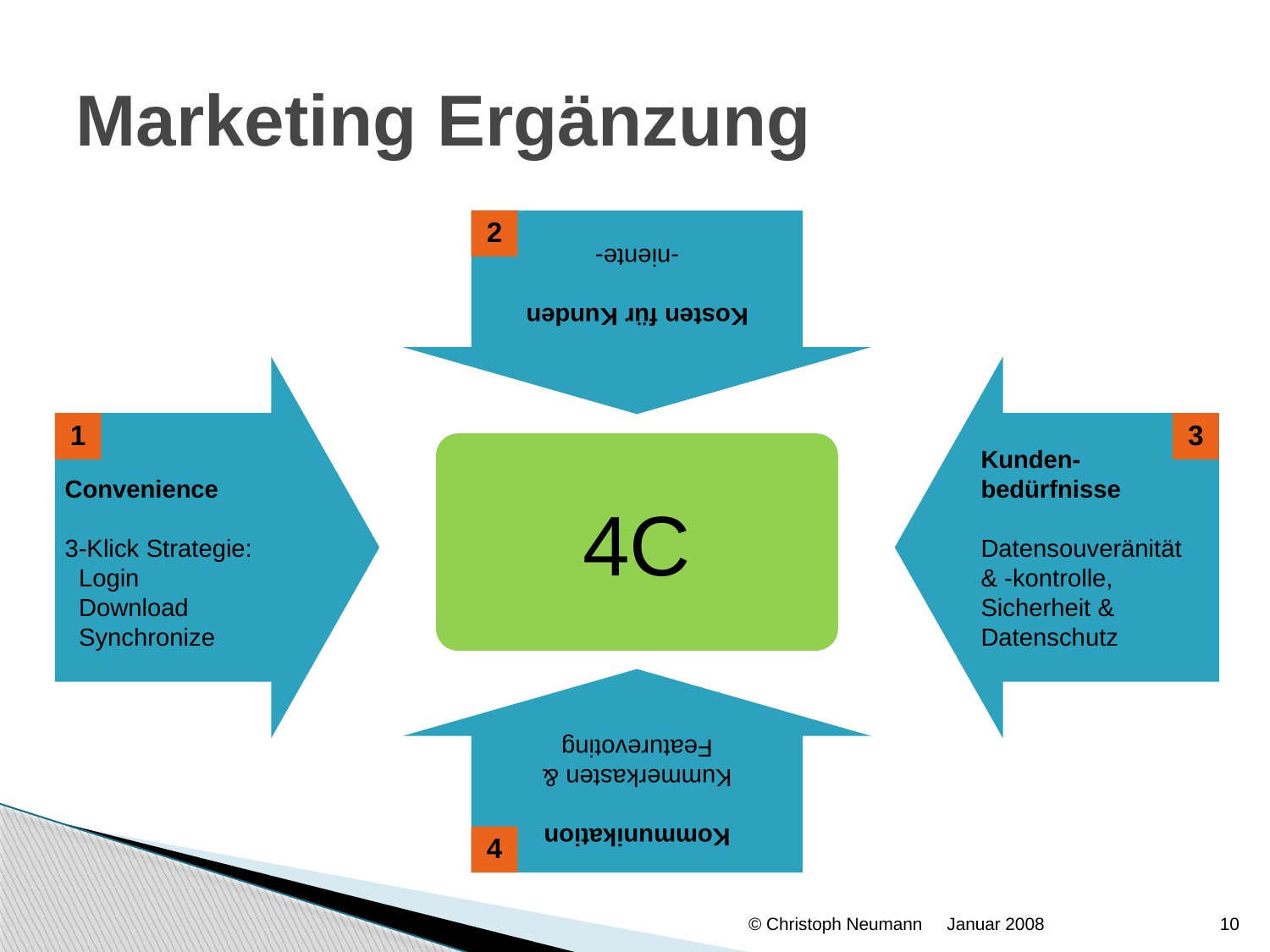

# Marketing Ergänzung
Kosten für Kunden

-niente-
2
Convenience
3-Klick Strategie:
  Login
  Download
  Synchronize
Kunden-
bedürfnisse
Datensouveränität
& -kontrolle,
Sicherheit & Datenschutz
1
3
4C
Kommunikation
Kummerkasten & Featurevoting
4
© Christoph Neumann
Januar 2008
10